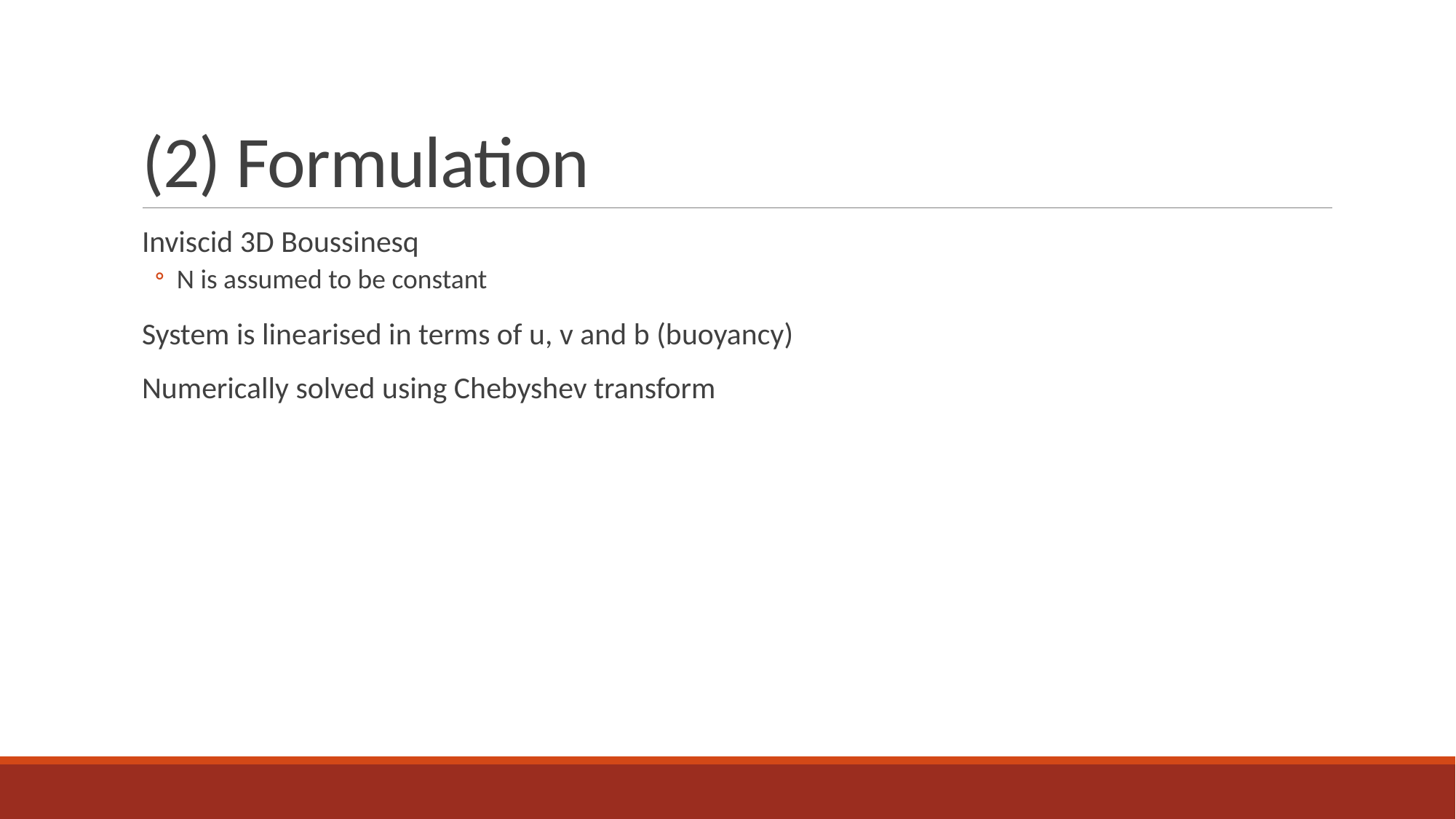

# (2) Formulation
Inviscid 3D Boussinesq
N is assumed to be constant
System is linearised in terms of u, v and b (buoyancy)
Numerically solved using Chebyshev transform